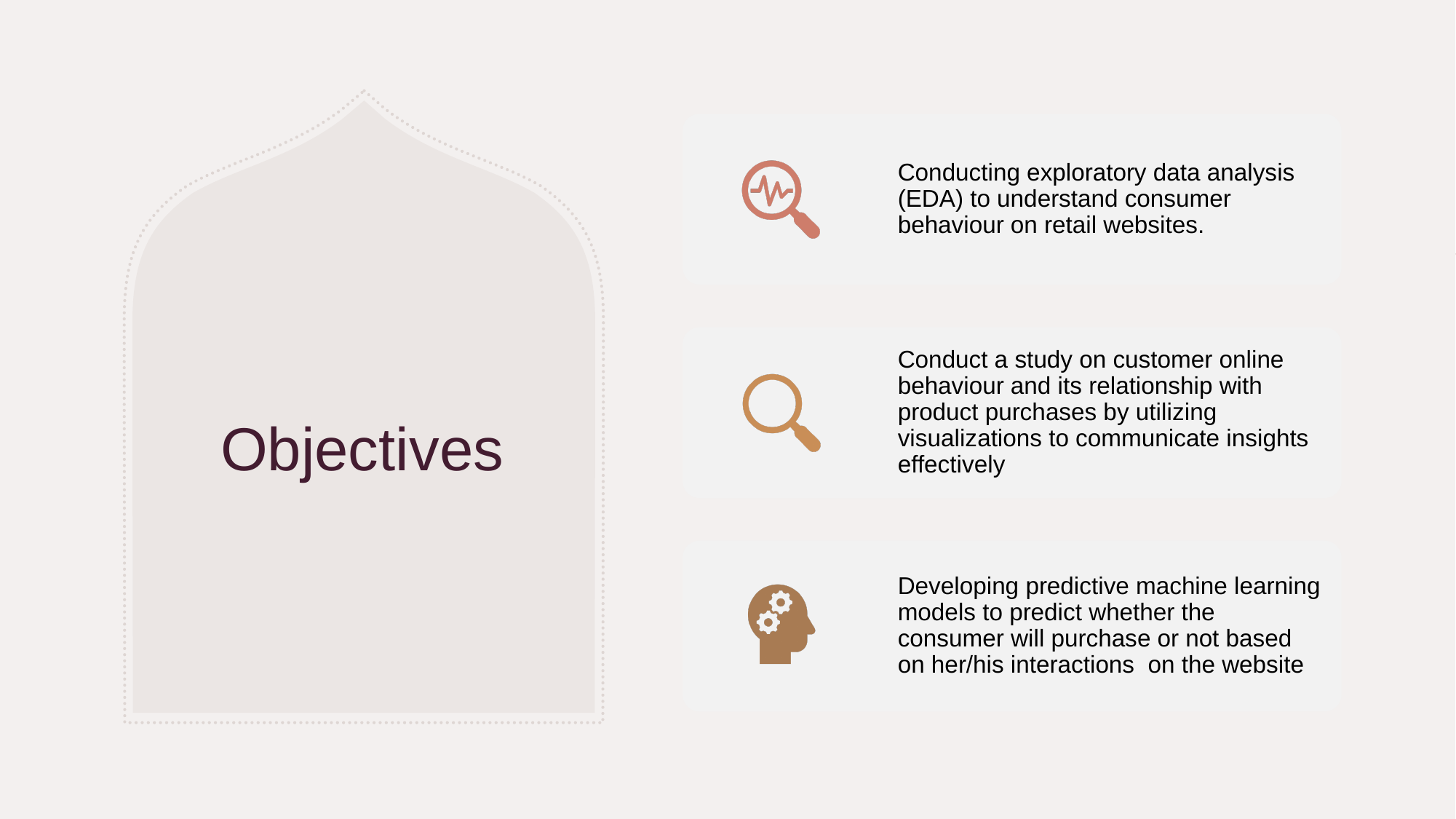

Conducting exploratory data analysis (EDA) to understand consumer behaviour on retail websites.
Conduct a study on customer online behaviour and its relationship with product purchases by utilizing visualizations to communicate insights effectively
Developing predictive machine learning models to predict whether the consumer will purchase or not based on her/his interactions  on the website
# Objectives